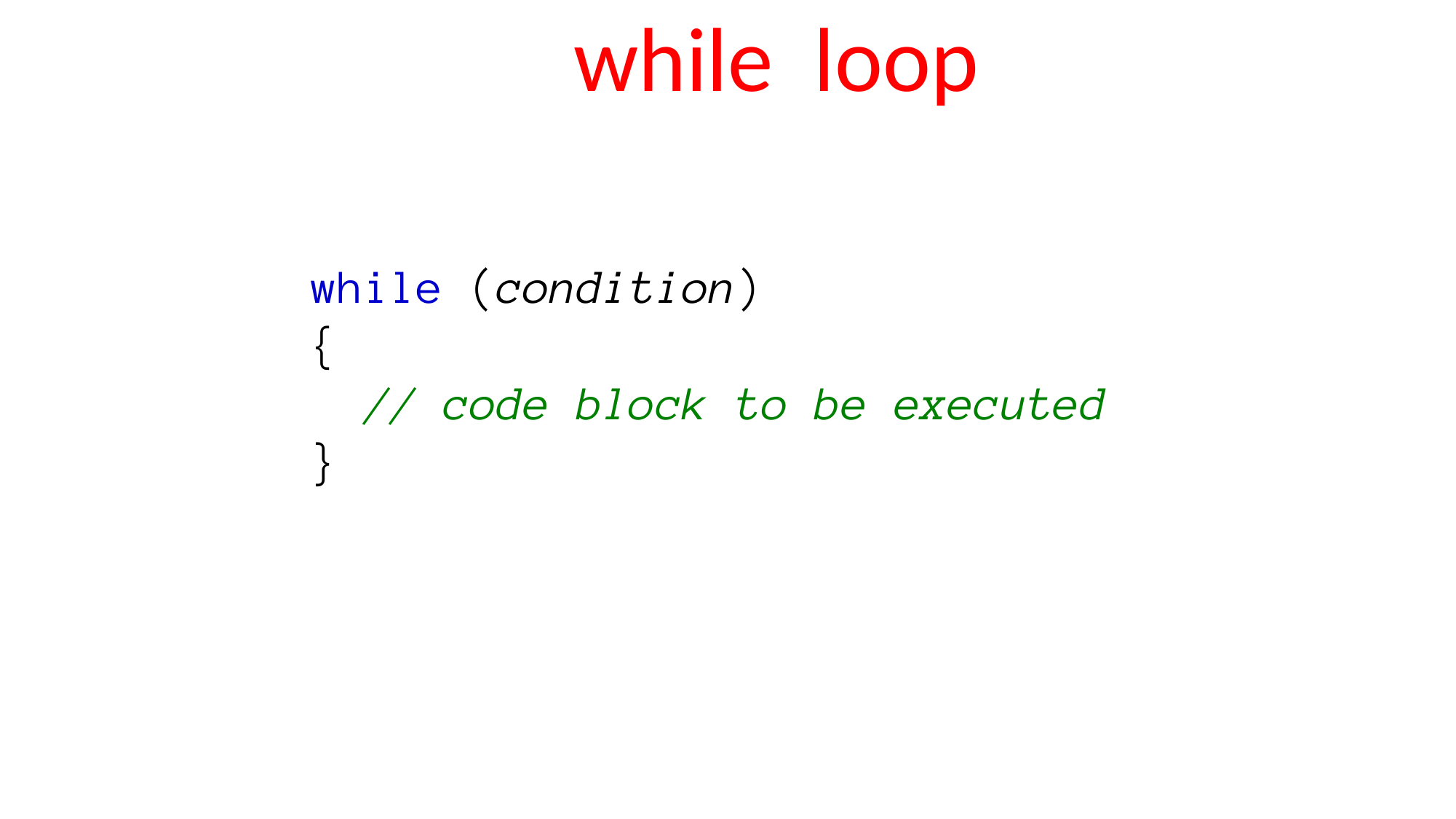

while  loop
while (condition)
{
  // code block to be executed
}